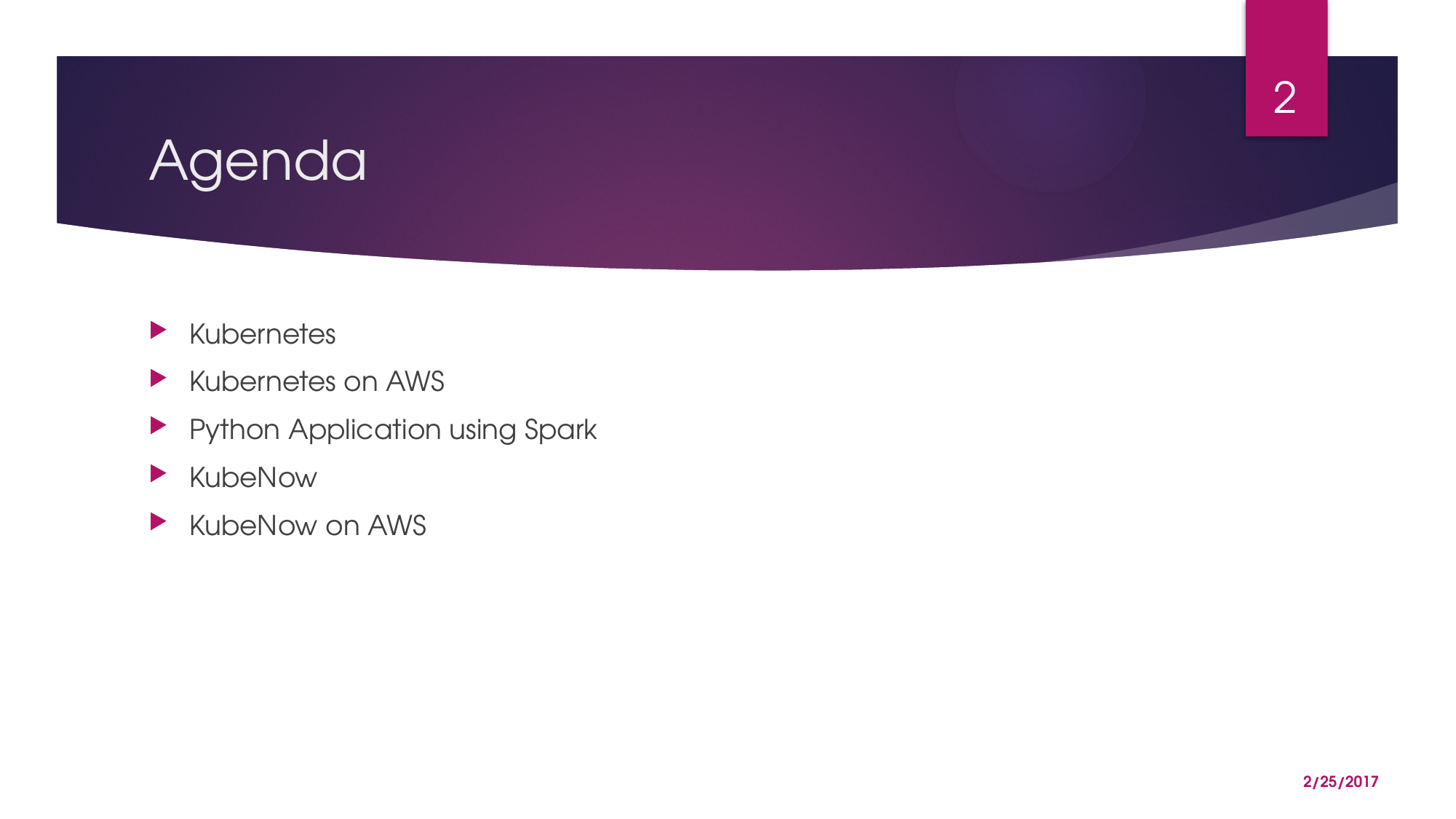

2
# Agenda
Kubernetes
Kubernetes on AWS
Python Application using Spark
KubeNow
KubeNow on AWS
2/25/2017